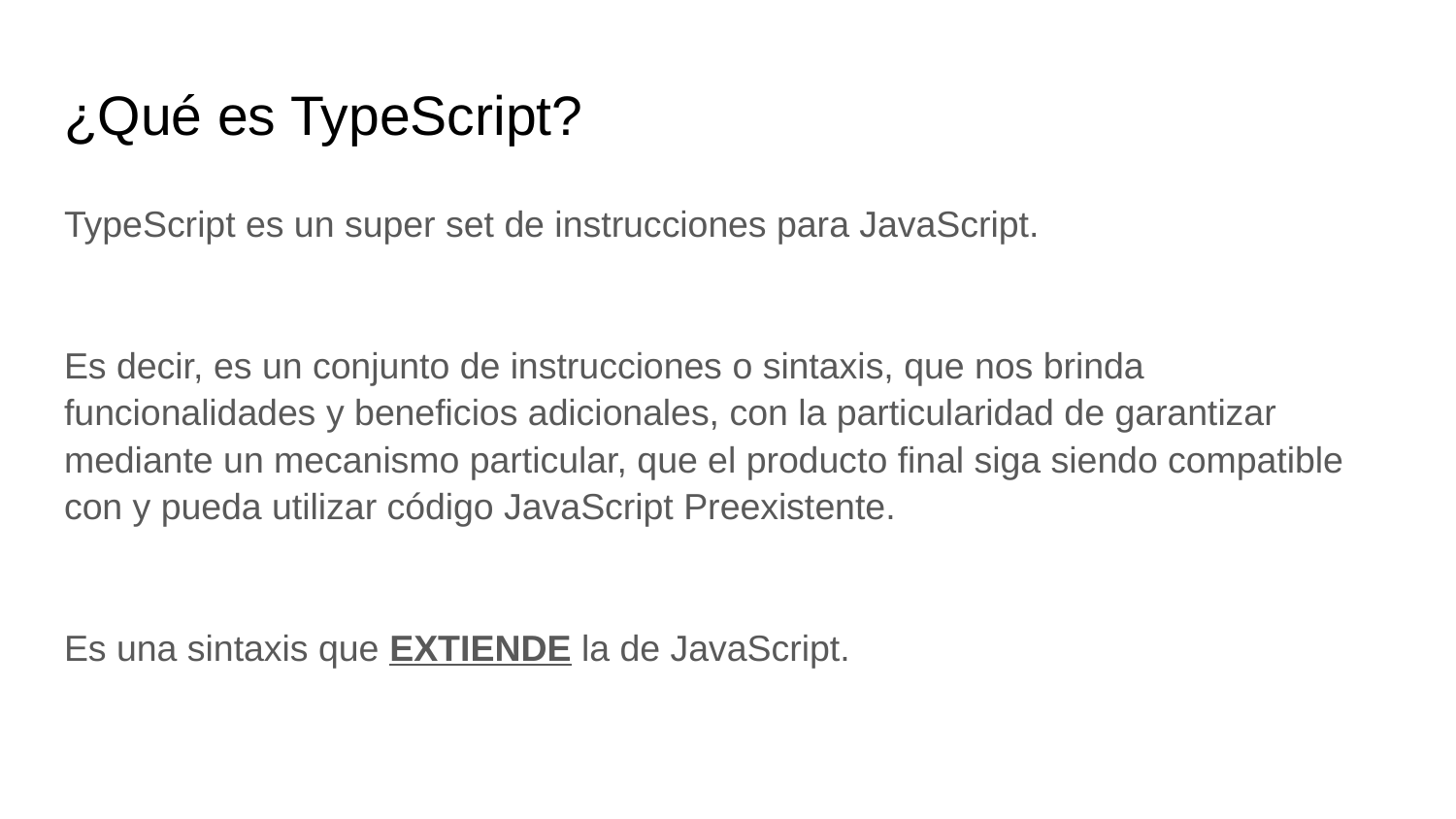

# ¿Qué es TypeScript?
TypeScript es un super set de instrucciones para JavaScript.

Es decir, es un conjunto de instrucciones o sintaxis, que nos brinda funcionalidades y beneficios adicionales, con la particularidad de garantizar mediante un mecanismo particular, que el producto final siga siendo compatible con y pueda utilizar código JavaScript Preexistente.

Es una sintaxis que EXTIENDE la de JavaScript.